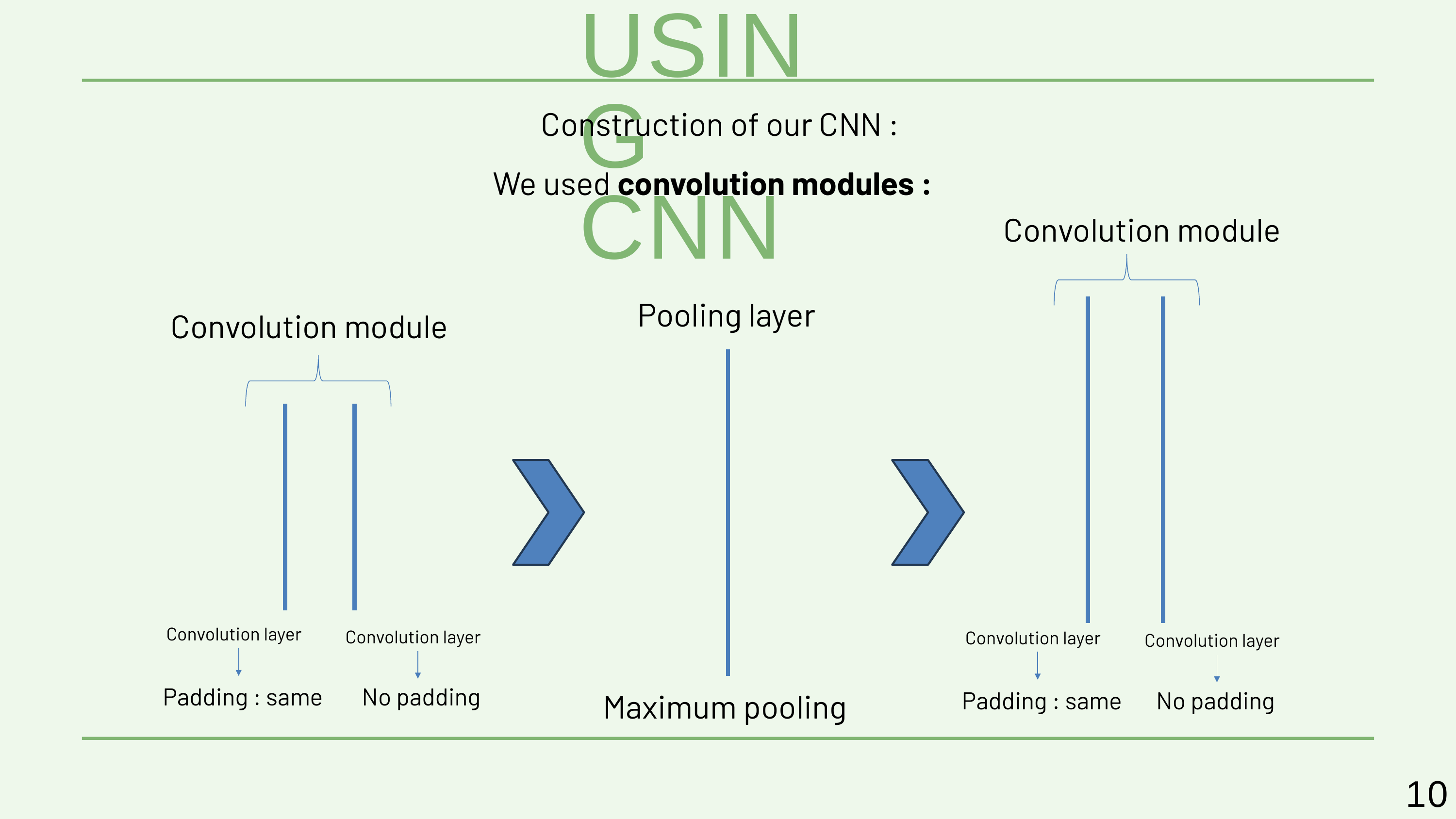

USING CNN

Construction of our CNN :
We used convolution modules :
Convolution module

Pooling layer
Convolution module

Convolution layer
Convolution layer
Convolution layer
Convolution layer
Padding : same
No padding
No padding
Padding : same
Maximum pooling

10